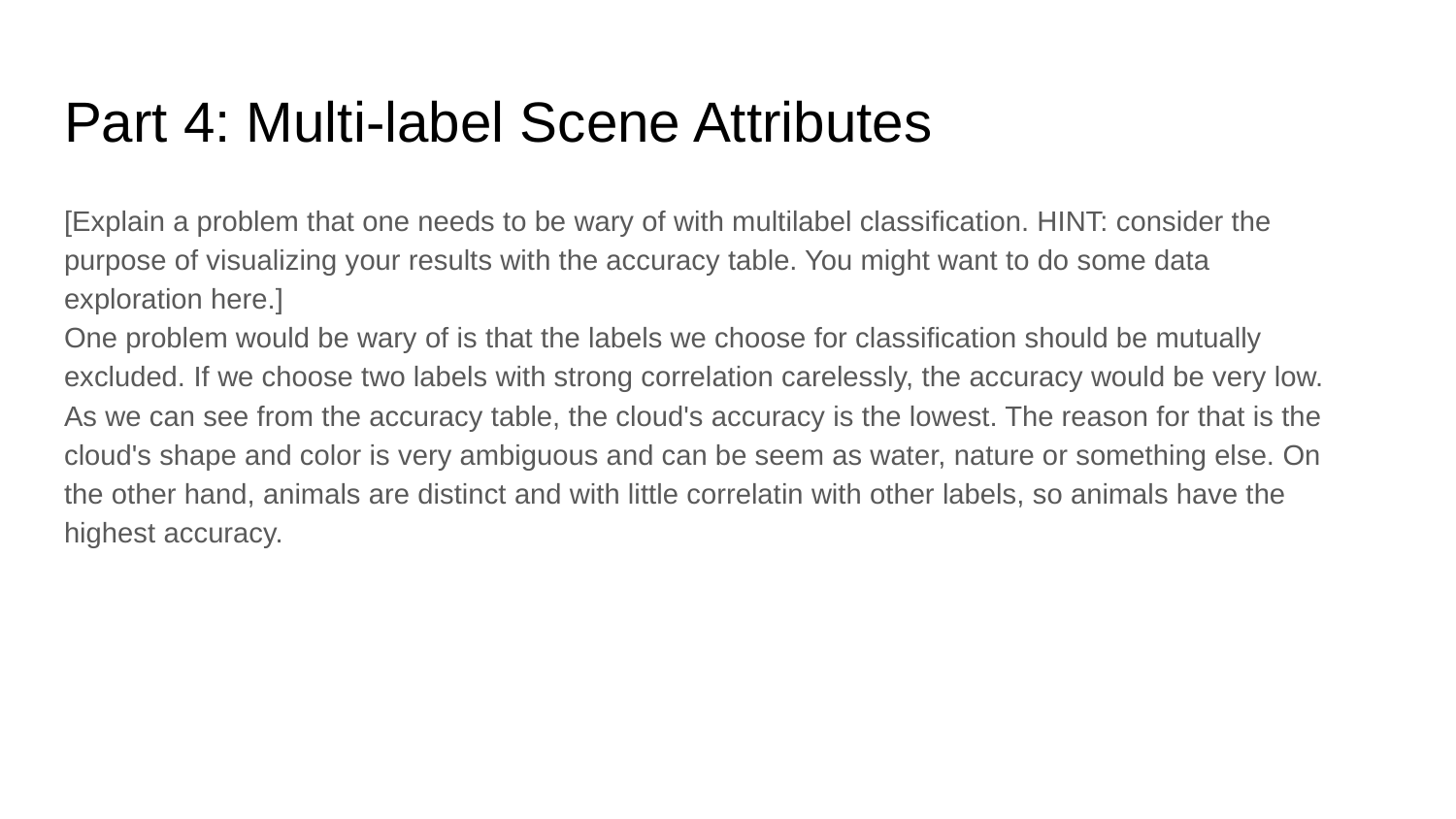

# Part 4: Multi-label Scene Attributes
[Explain a problem that one needs to be wary of with multilabel classification. HINT: consider the purpose of visualizing your results with the accuracy table. You might want to do some data exploration here.]
One problem would be wary of is that the labels we choose for classification should be mutually excluded. If we choose two labels with strong correlation carelessly, the accuracy would be very low. As we can see from the accuracy table, the cloud's accuracy is the lowest. The reason for that is the cloud's shape and color is very ambiguous and can be seem as water, nature or something else. On the other hand, animals are distinct and with little correlatin with other labels, so animals have the highest accuracy.